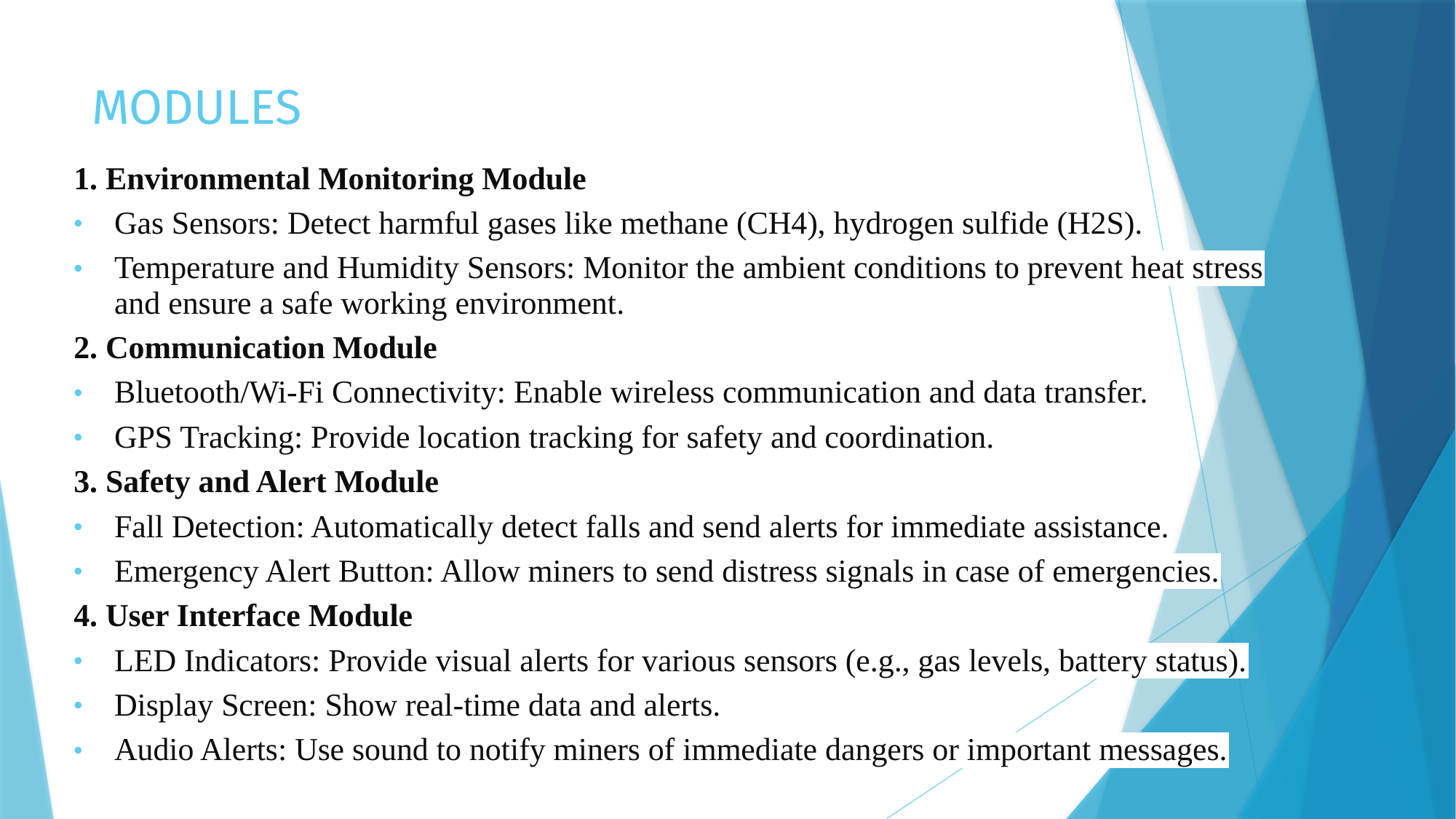

# MODULES
1. Environmental Monitoring Module
Gas Sensors: Detect harmful gases like methane (CH4), hydrogen sulfide (H2S).
Temperature and Humidity Sensors: Monitor the ambient conditions to prevent heat stress and ensure a safe working environment.
2. Communication Module
Bluetooth/Wi-Fi Connectivity: Enable wireless communication and data transfer.
GPS Tracking: Provide location tracking for safety and coordination.
3. Safety and Alert Module
Fall Detection: Automatically detect falls and send alerts for immediate assistance.
Emergency Alert Button: Allow miners to send distress signals in case of emergencies.
4. User Interface Module
LED Indicators: Provide visual alerts for various sensors (e.g., gas levels, battery status).
Display Screen: Show real-time data and alerts.
Audio Alerts: Use sound to notify miners of immediate dangers or important messages.